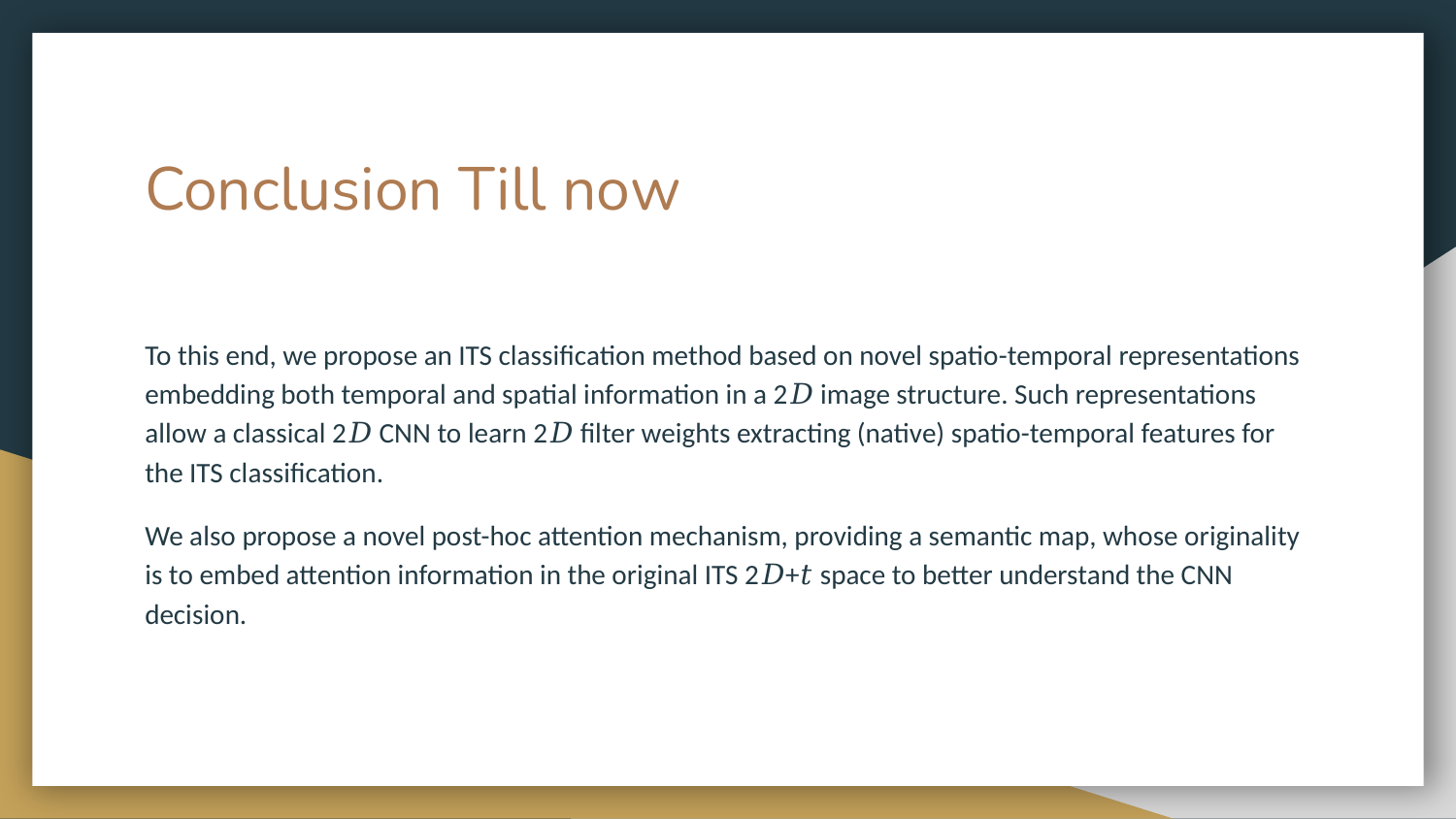

# Conclusion Till now
To this end, we propose an ITS classification method based on novel spatio-temporal representations embedding both temporal and spatial information in a 2𝐷 image structure. Such representations allow a classical 2𝐷 CNN to learn 2𝐷 filter weights extracting (native) spatio-temporal features for the ITS classification.
We also propose a novel post-hoc attention mechanism, providing a semantic map, whose originality is to embed attention information in the original ITS 2𝐷+𝑡 space to better understand the CNN decision.